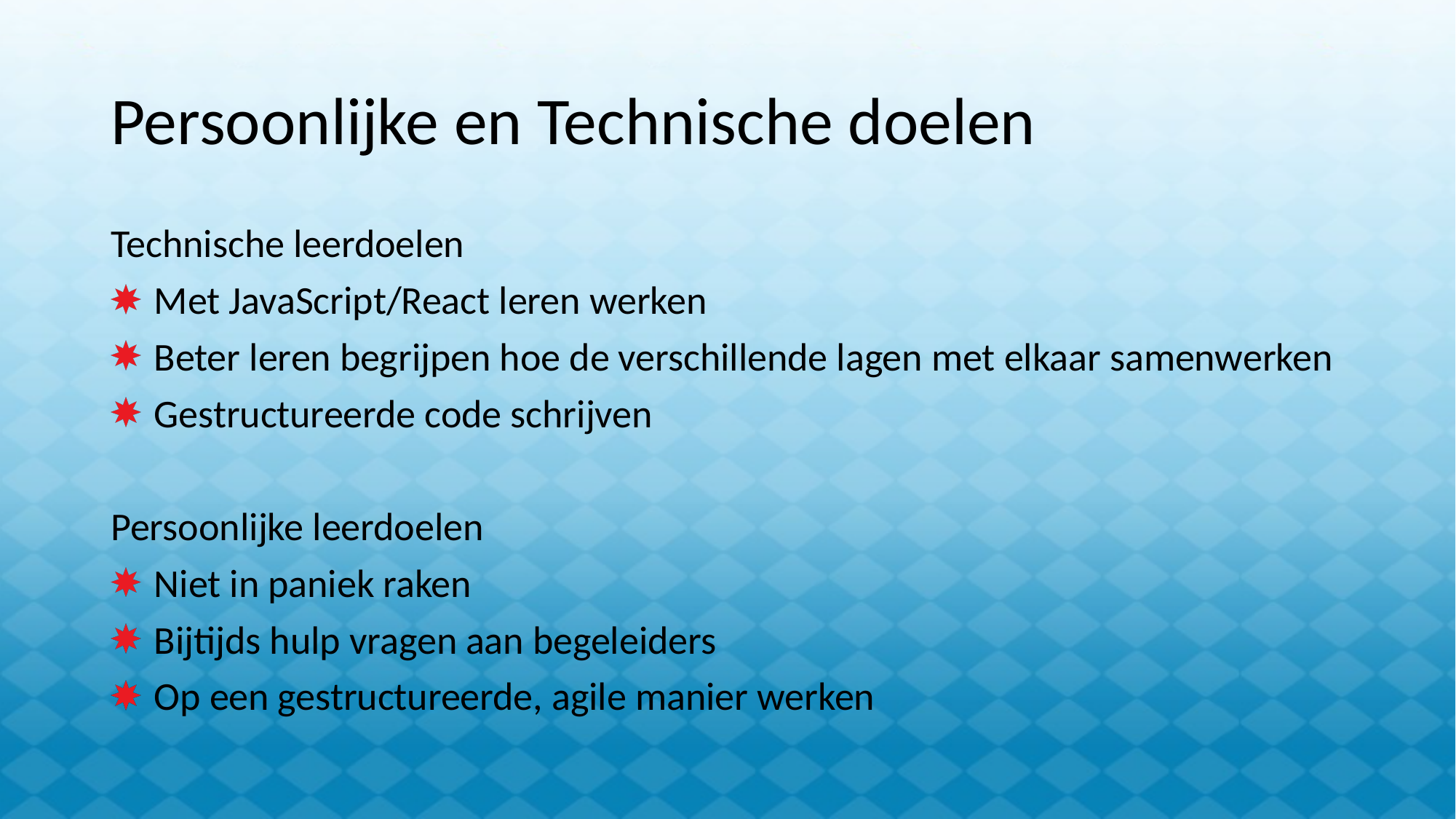

# Persoonlijke en Technische doelen
Technische leerdoelen
Met JavaScript/React leren werken
Beter leren begrijpen hoe de verschillende lagen met elkaar samenwerken
Gestructureerde code schrijven

Persoonlijke leerdoelen
Niet in paniek raken
Bijtijds hulp vragen aan begeleiders
Op een gestructureerde, agile manier werken